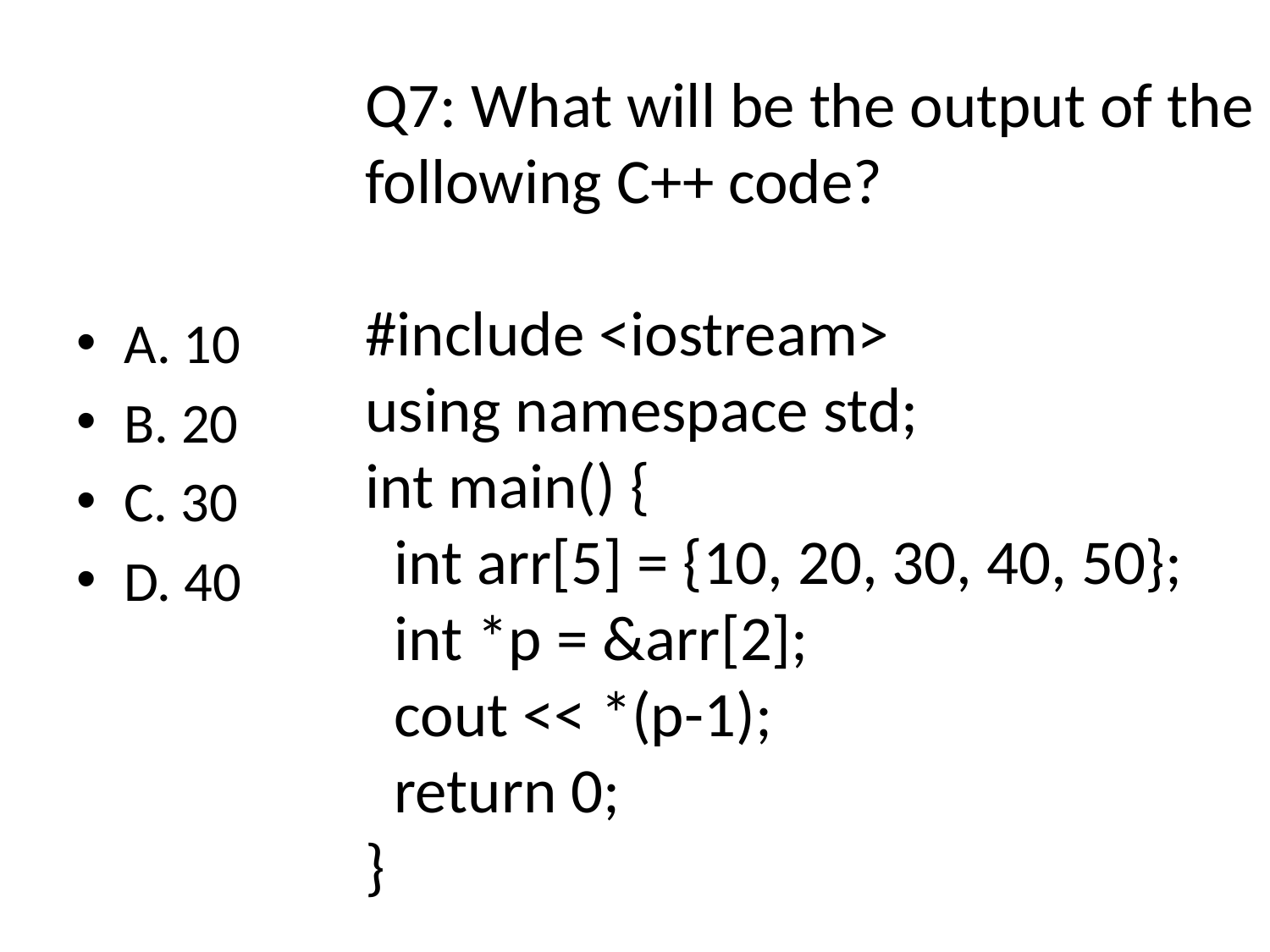

A. 10
B. 20
C. 30
D. 40
# Q7: What will be the output of the following C++ code?

#include <iostream>
using namespace std;
int main() {
  int arr[5] = {10, 20, 30, 40, 50};
  int *p = &arr[2];
  cout << *(p-1);
  return 0;
}